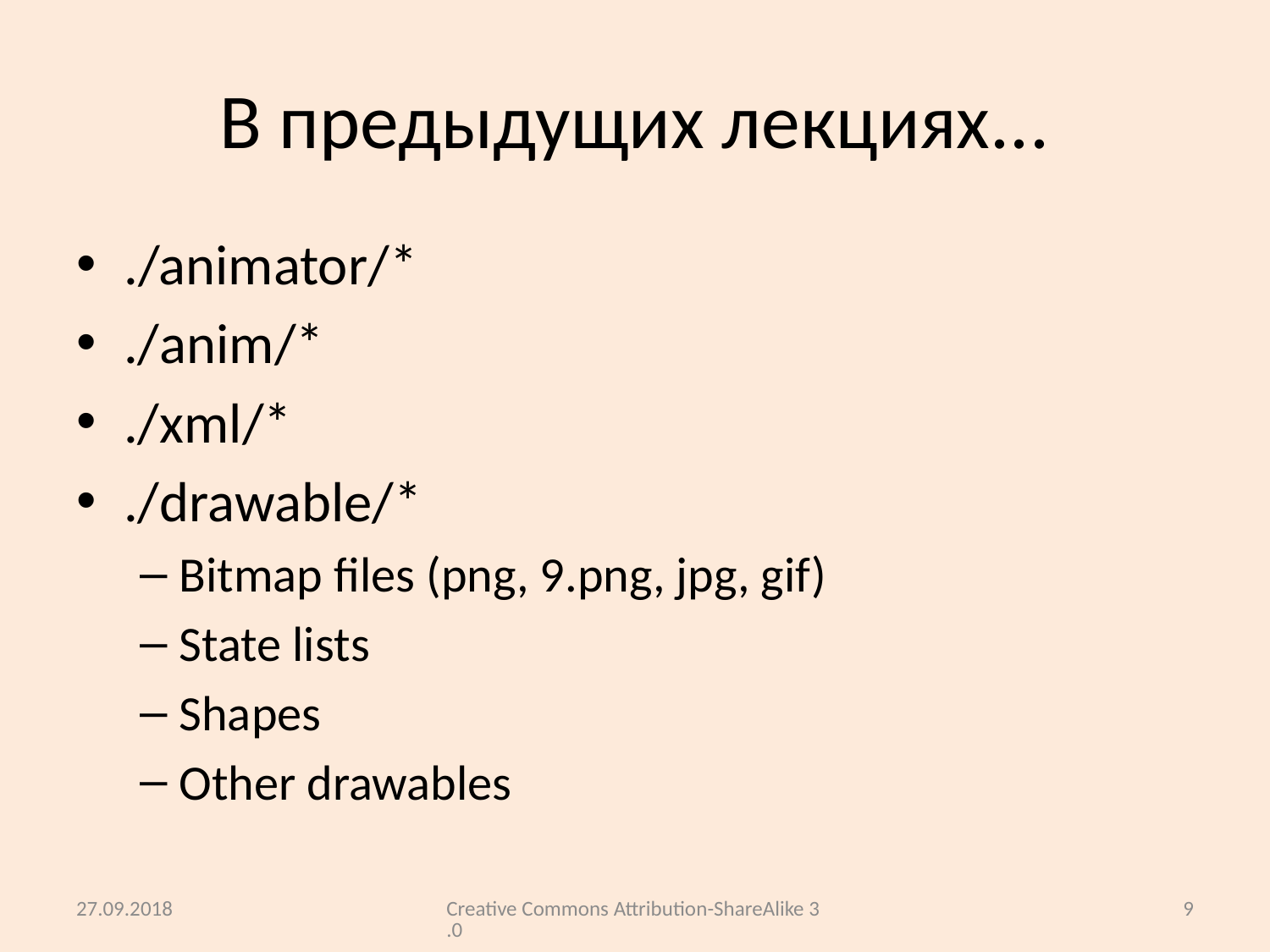

# В предыдущих лекциях...
./animator/*
./anim/*
./xml/*
./drawable/*
Bitmap files (png, 9.png, jpg, gif)
State lists
Shapes
Other drawables

27.09.2018
Creative Commons Attribution-ShareAlike 3.0
9